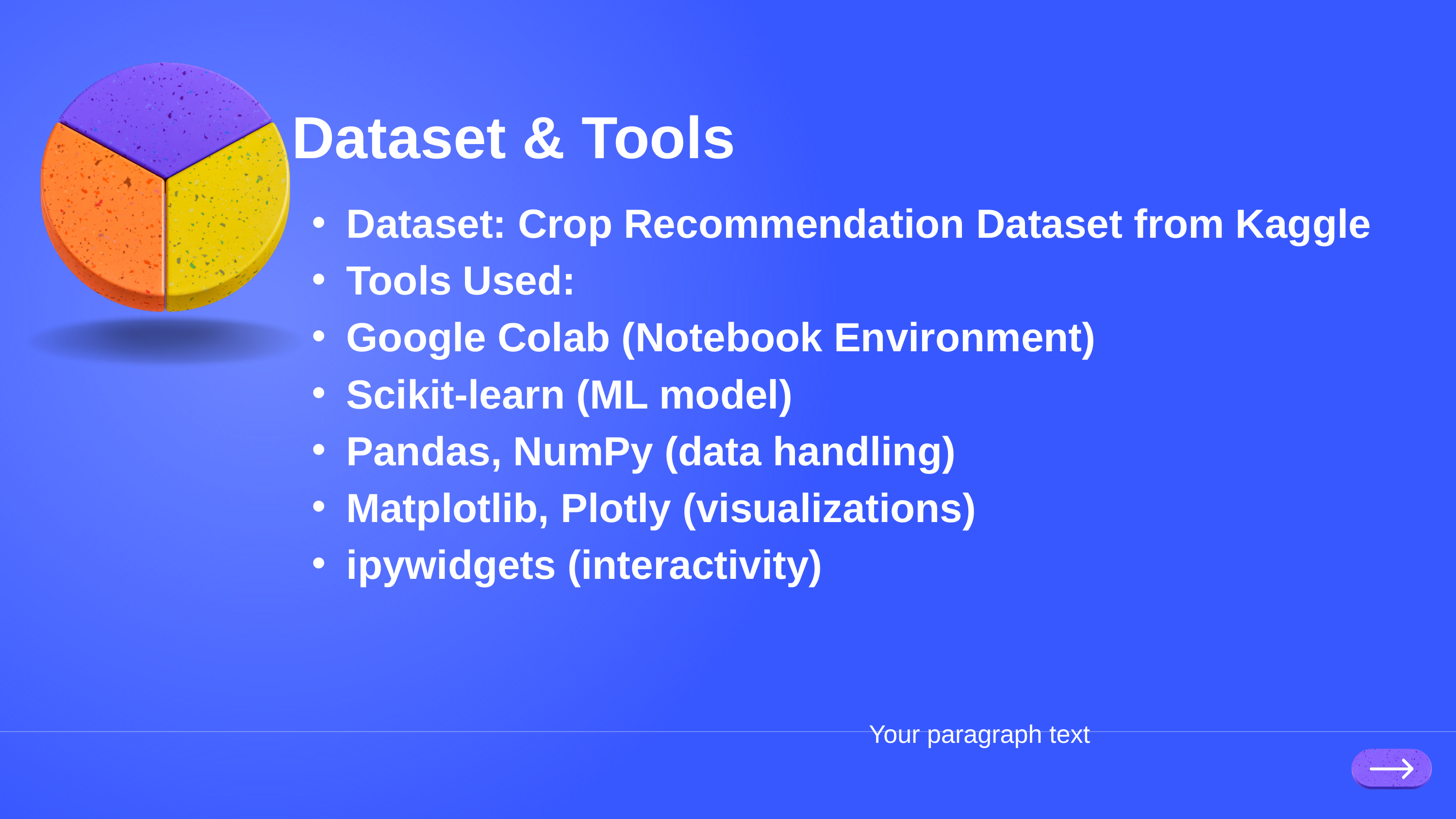

Dataset & Tools

Dataset: Crop Recommendation Dataset from Kaggle
Tools Used:
Google Colab (Notebook Environment)
Scikit-learn (ML model)
Pandas, NumPy (data handling)
Matplotlib, Plotly (visualizations)
ipywidgets (interactivity)

Your paragraph text